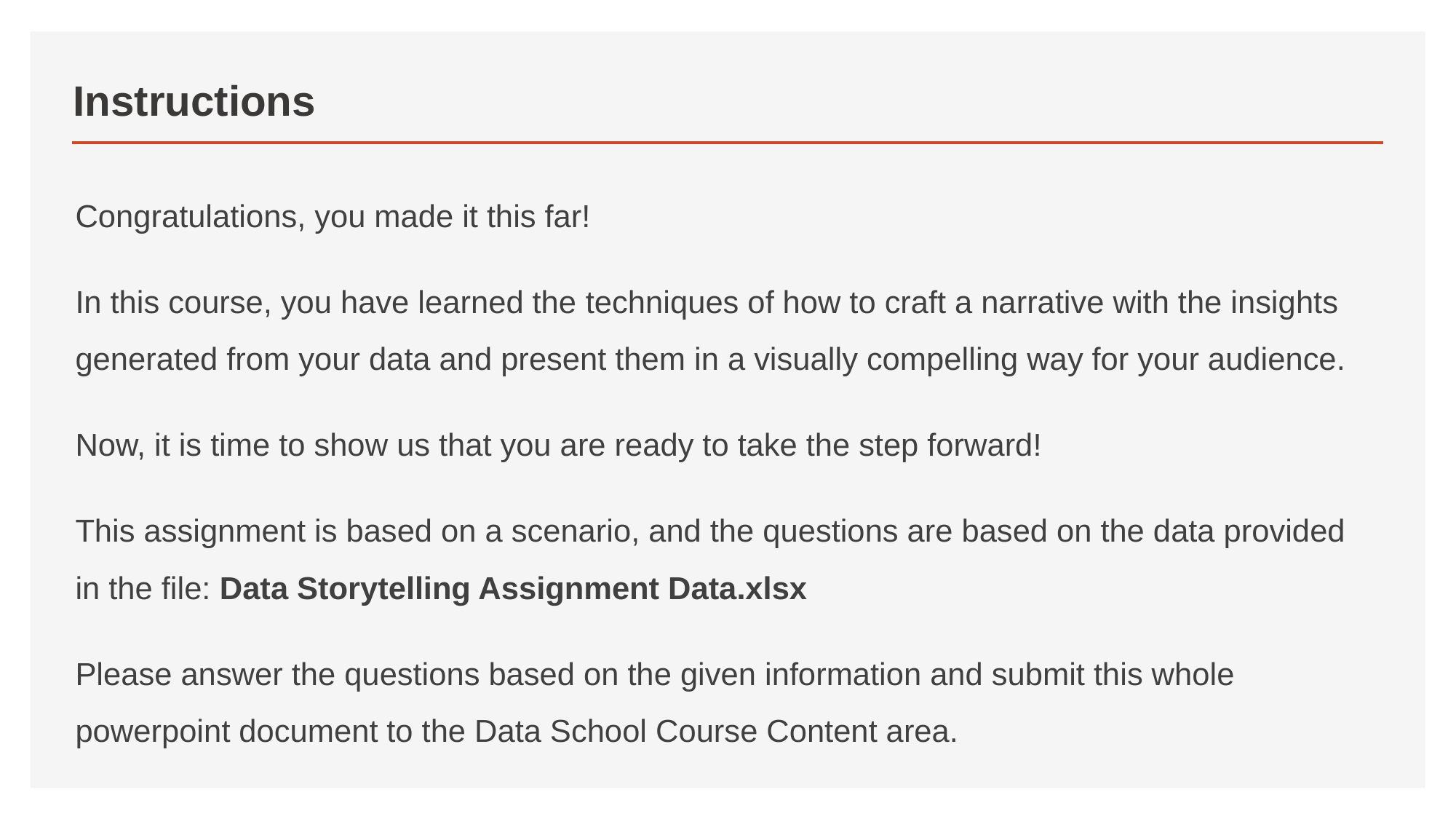

# Instructions
Congratulations, you made it this far!
In this course, you have learned the techniques of how to craft a narrative with the insights generated from your data and present them in a visually compelling way for your audience.
Now, it is time to show us that you are ready to take the step forward!
This assignment is based on a scenario, and the questions are based on the data provided in the file: Data Storytelling Assignment Data.xlsx
Please answer the questions based on the given information and submit this whole powerpoint document to the Data School Course Content area.